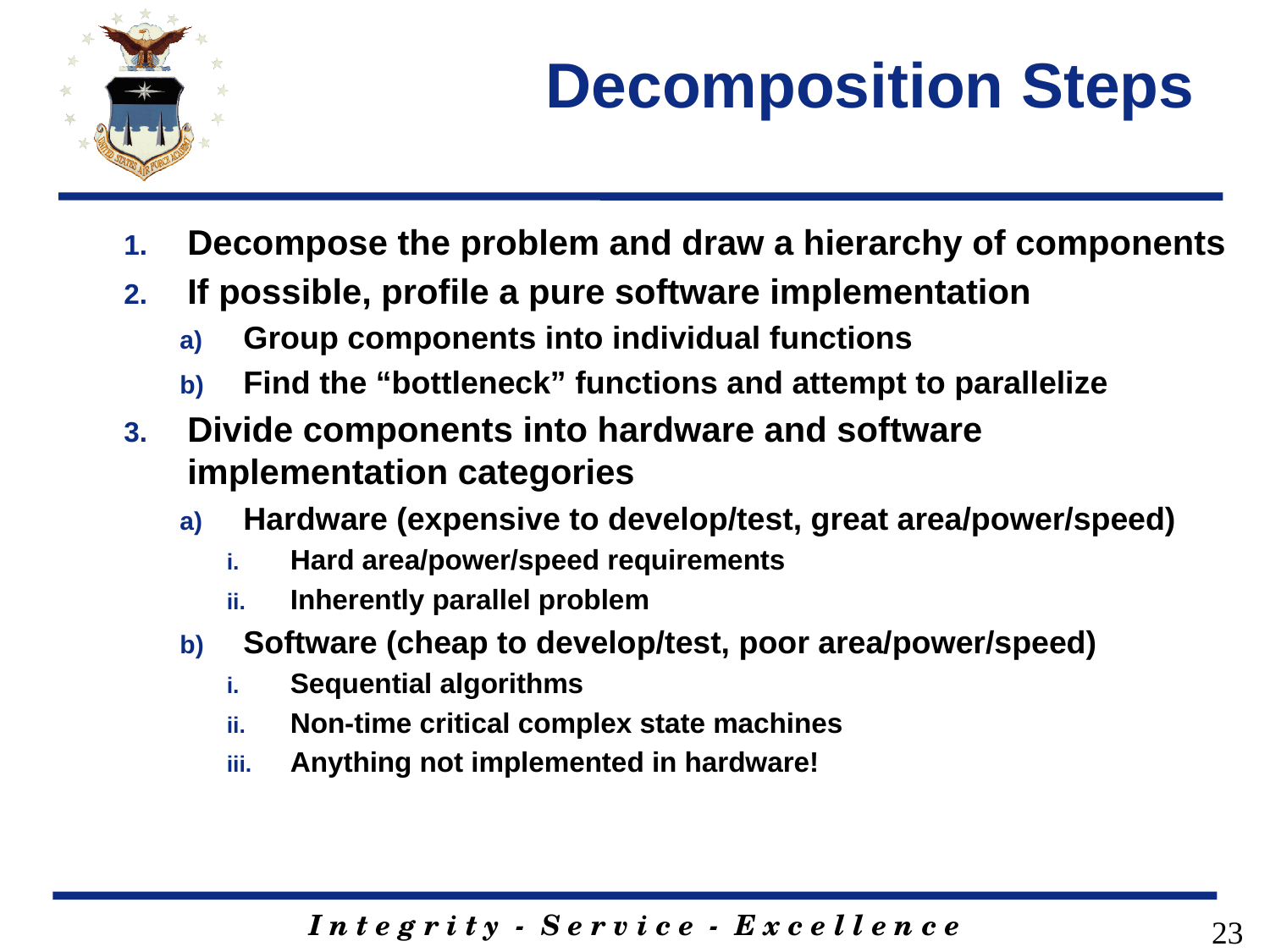

# Decomposition Steps
Decompose the problem and draw a hierarchy of components
If possible, profile a pure software implementation
Group components into individual functions
Find the “bottleneck” functions and attempt to parallelize
Divide components into hardware and software implementation categories
Hardware (expensive to develop/test, great area/power/speed)
Hard area/power/speed requirements
Inherently parallel problem
Software (cheap to develop/test, poor area/power/speed)
Sequential algorithms
Non-time critical complex state machines
Anything not implemented in hardware!

23